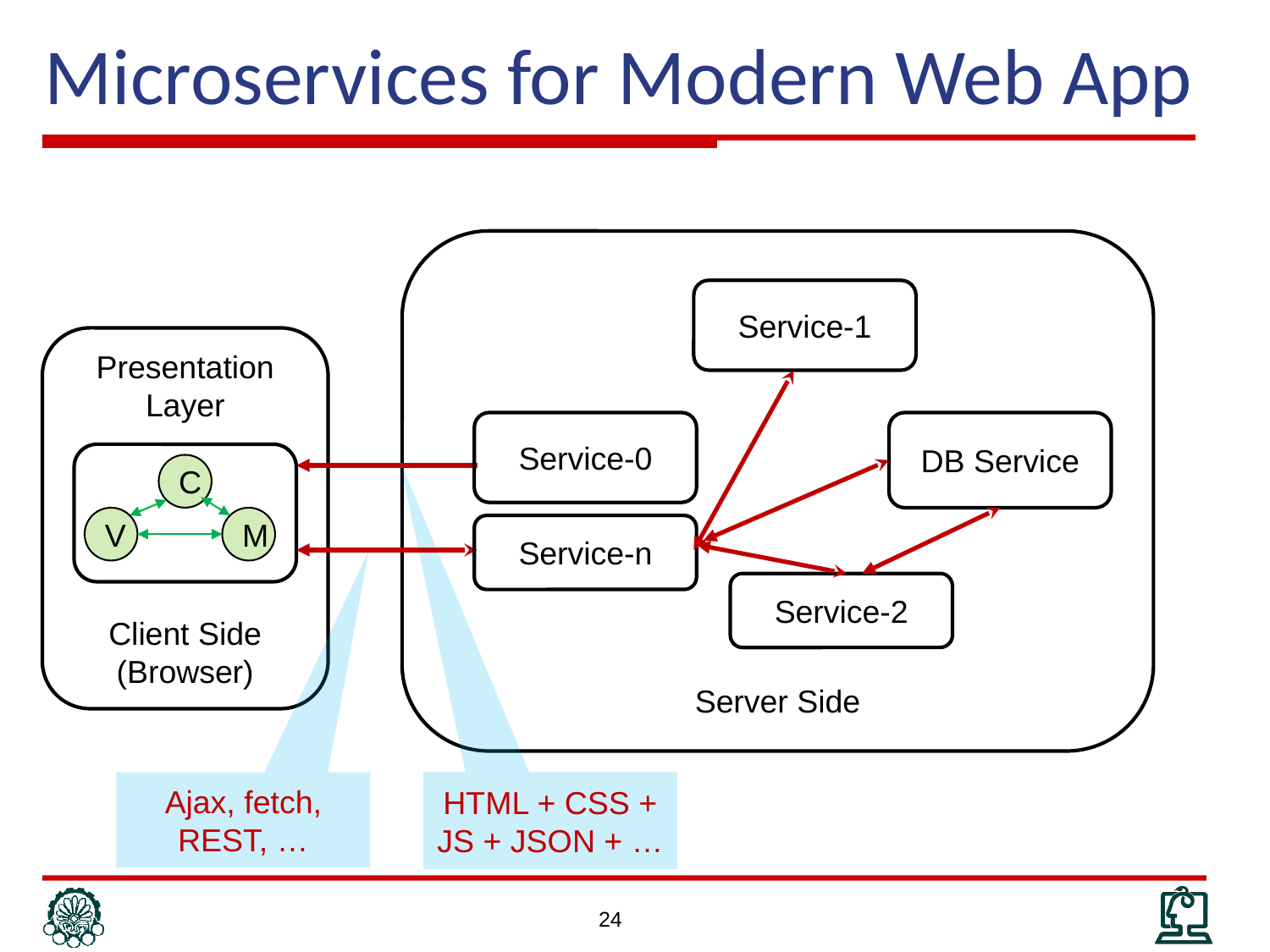

# Microservices for Modern Web App

Server Side
Service-1
Presentation Layer

Client Side
(Browser)
Service-0
DB Service

C
V
M
Service-n
Service-2
Ajax, fetch, REST, …
HTML + CSS + JS + JSON + …
24